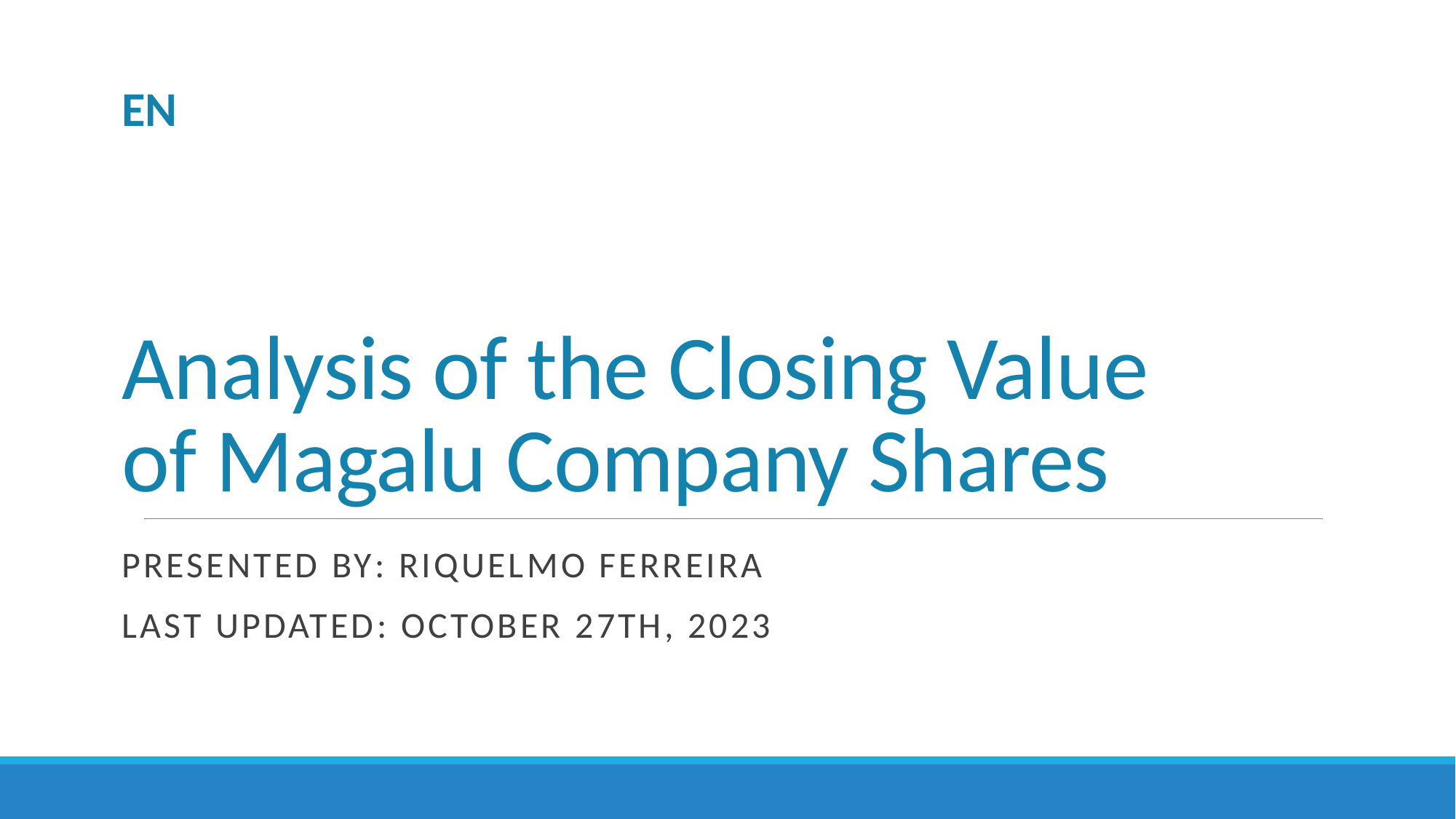

EN
# Analysis of the Closing Value of Magalu Company Shares
PRESENTED BY: Riquelmo ferreira
LAST UPDATED: October 27th, 2023